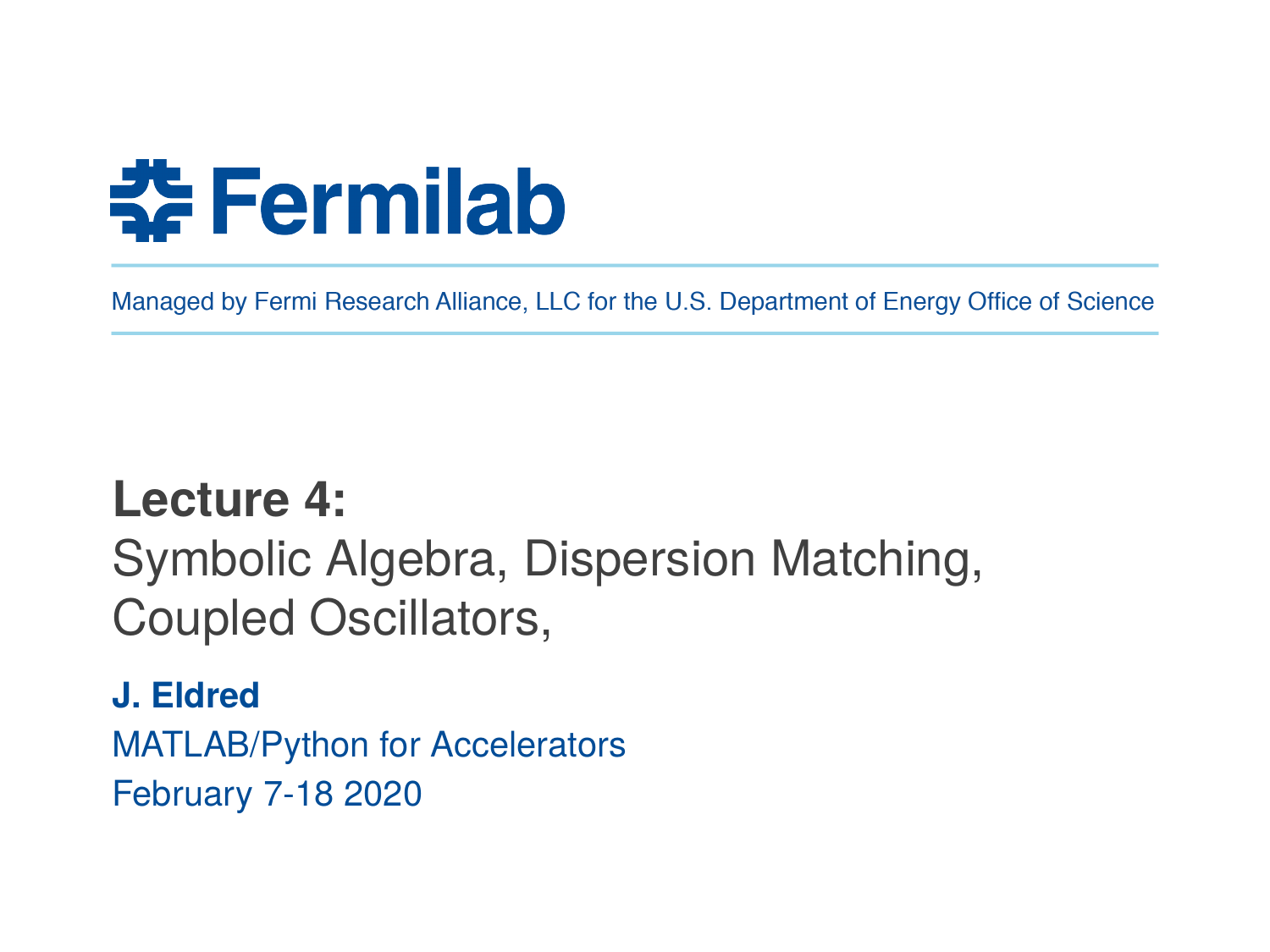

# Lecture 4: Symbolic Algebra, Dispersion Matching, Coupled Oscillators,
J. Eldred
MATLAB/Python for Accelerators
February 7-18 2020